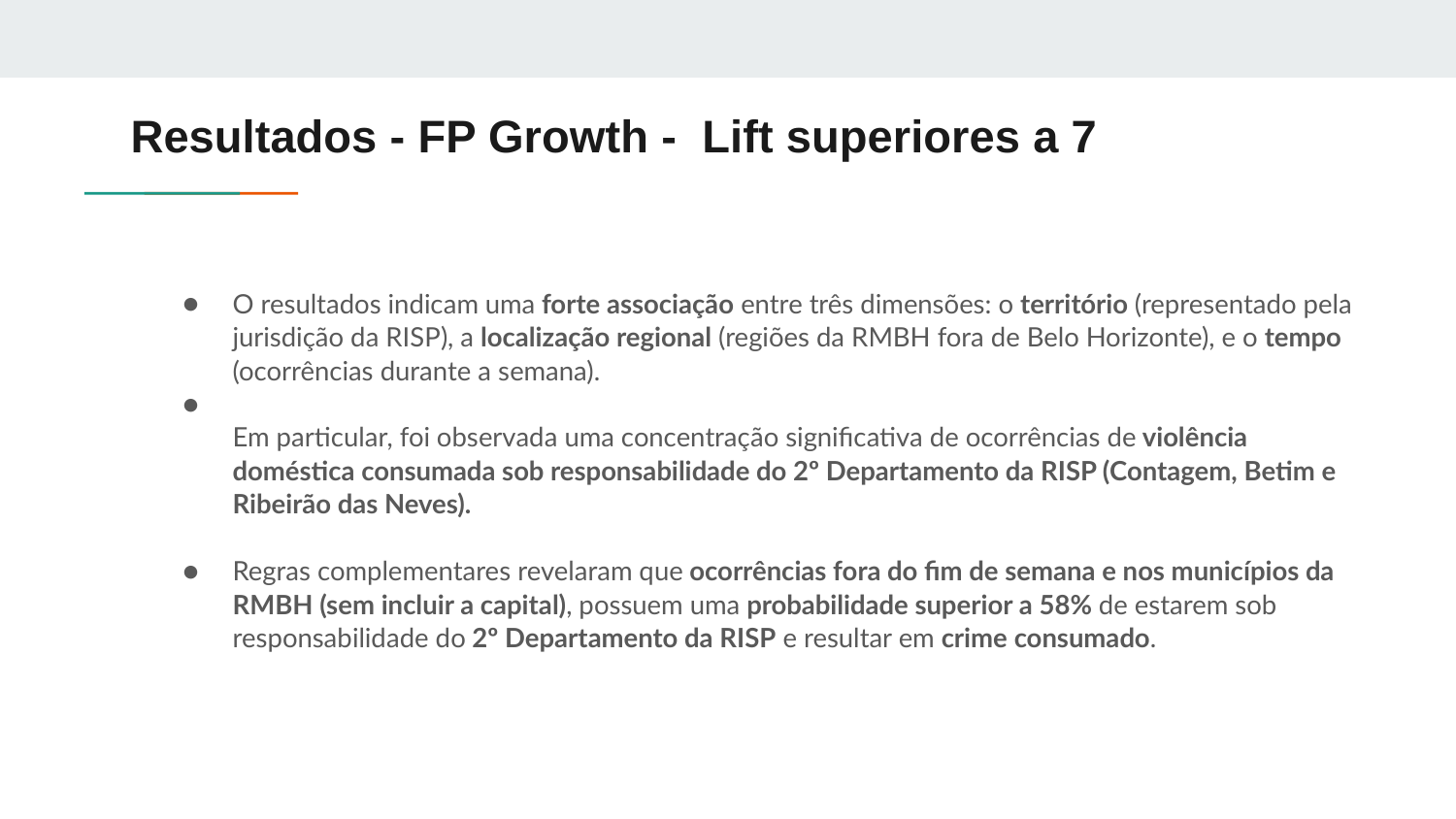

# Resultados - FP Growth -  Lift superiores a 7

O resultados indicam uma forte associação entre três dimensões: o território (representado pela jurisdição da RISP), a localização regional (regiões da RMBH fora de Belo Horizonte), e o tempo (ocorrências durante a semana).
Em particular, foi observada uma concentração significativa de ocorrências de violência doméstica consumada sob responsabilidade do 2º Departamento da RISP (Contagem, Betim e Ribeirão das Neves).
Regras complementares revelaram que ocorrências fora do fim de semana e nos municípios da RMBH (sem incluir a capital), possuem uma probabilidade superior a 58% de estarem sob responsabilidade do 2º Departamento da RISP e resultar em crime consumado.